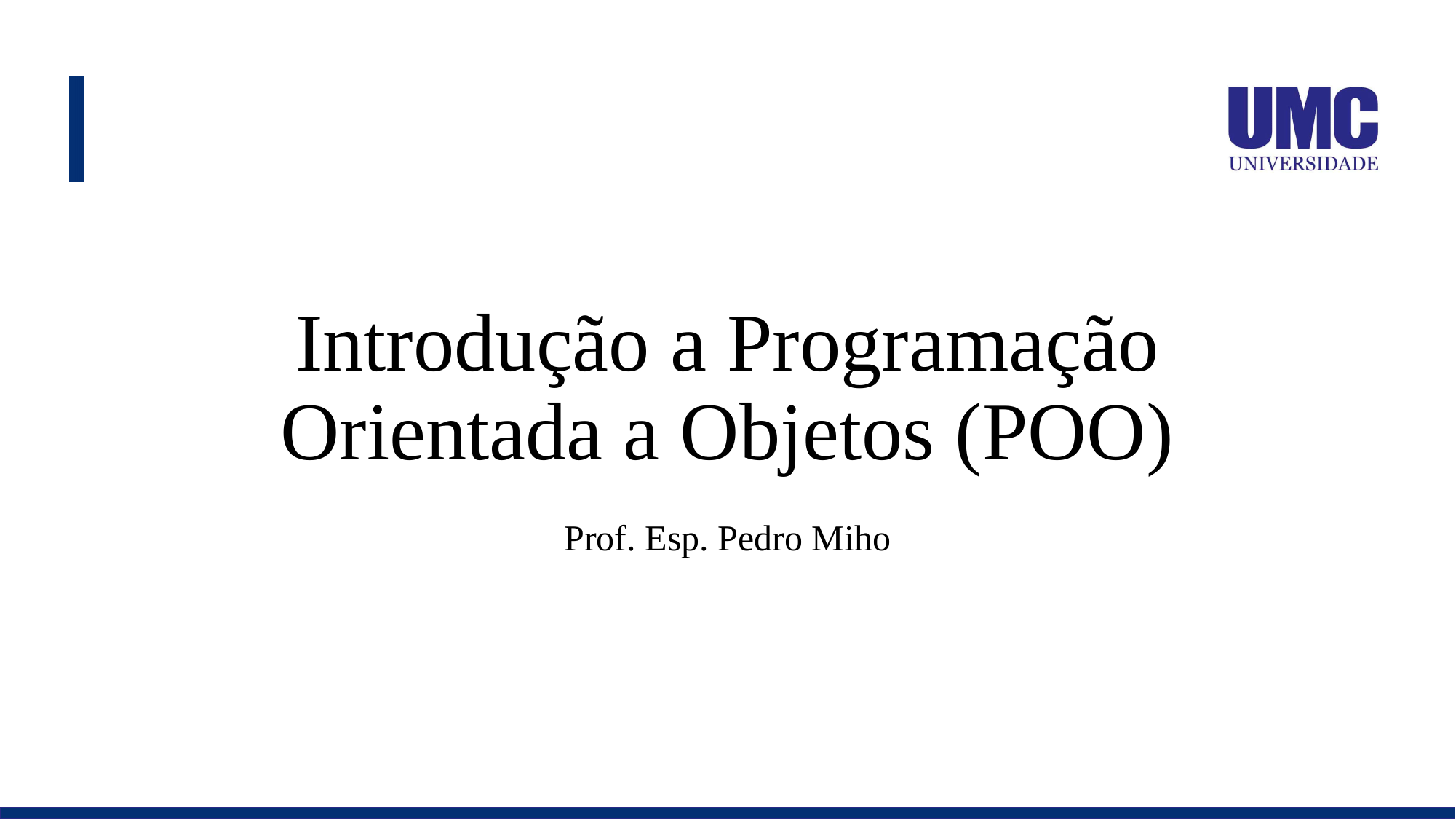

# Introdução a Programação Orientada a Objetos (POO)
Prof. Esp. Pedro Miho